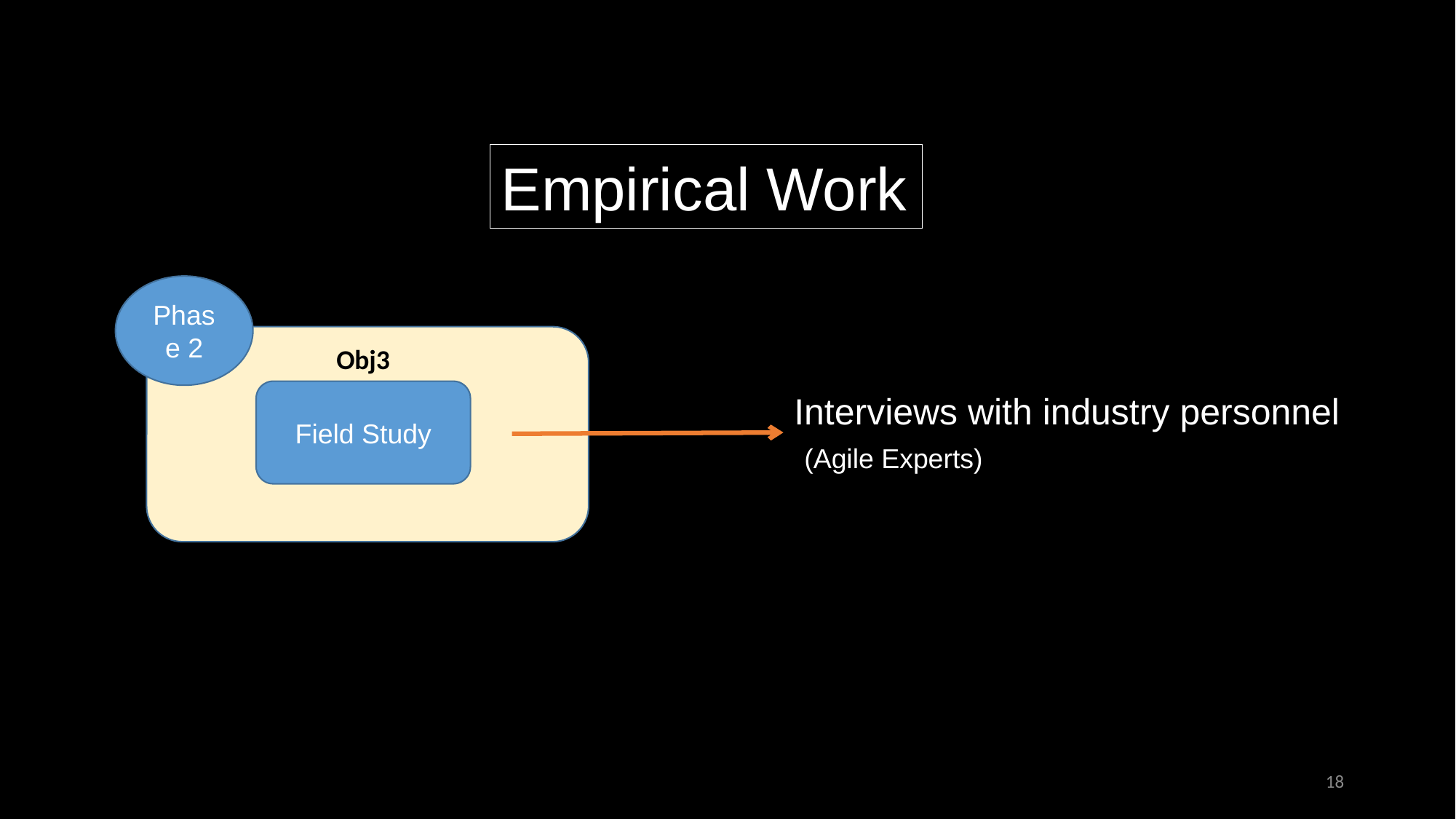

Empirical Work
Phase 2

Obj3
Field Study
Interviews with industry personnel
 (Agile Experts)
18